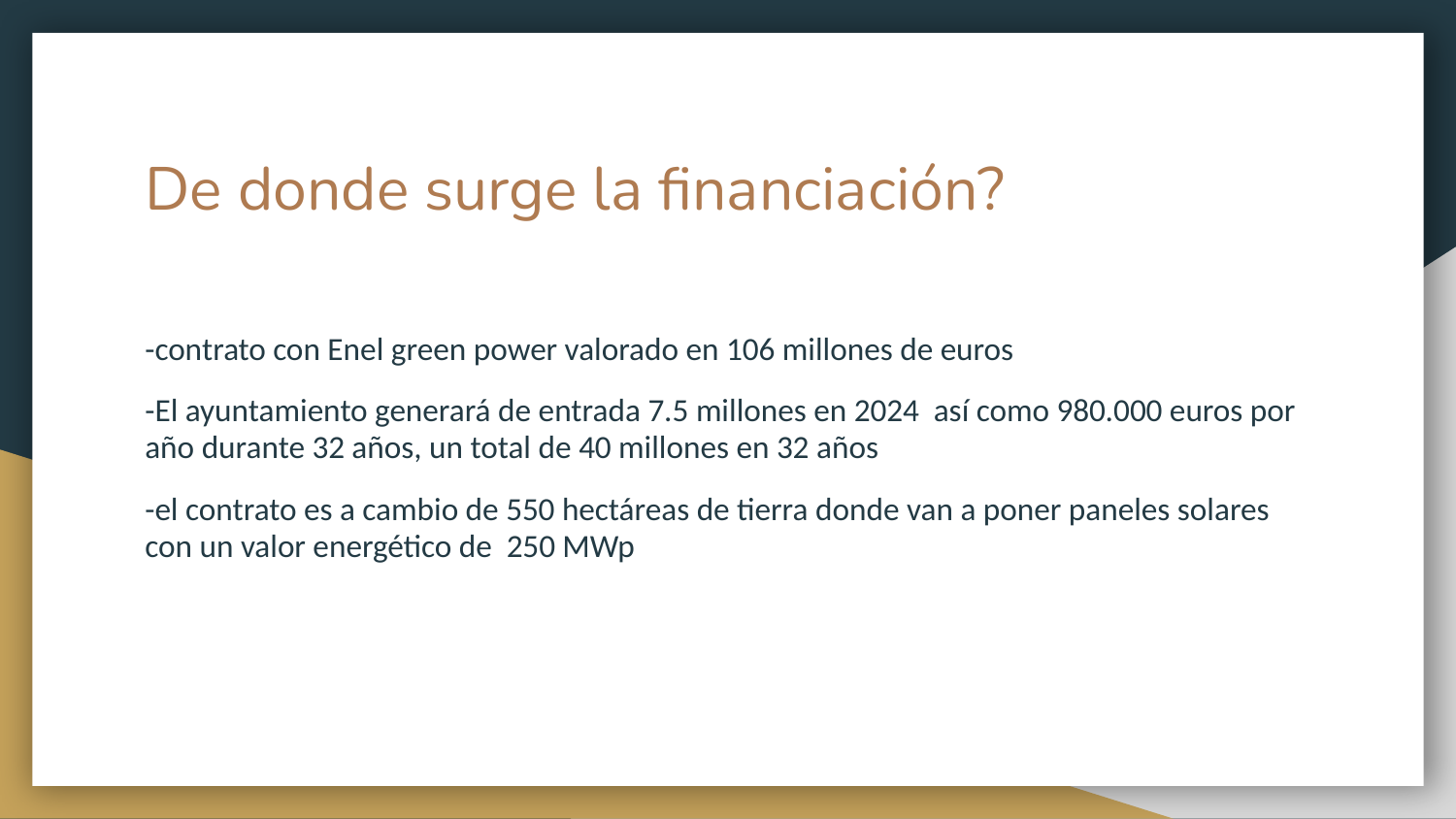

# De donde surge la financiación?
-contrato con Enel green power valorado en 106 millones de euros
-El ayuntamiento generará de entrada 7.5 millones en 2024  así como 980.000 euros por año durante 32 años, un total de 40 millones en 32 años
-el contrato es a cambio de 550 hectáreas de tierra donde van a poner paneles solares con un valor energético de  250 MWp